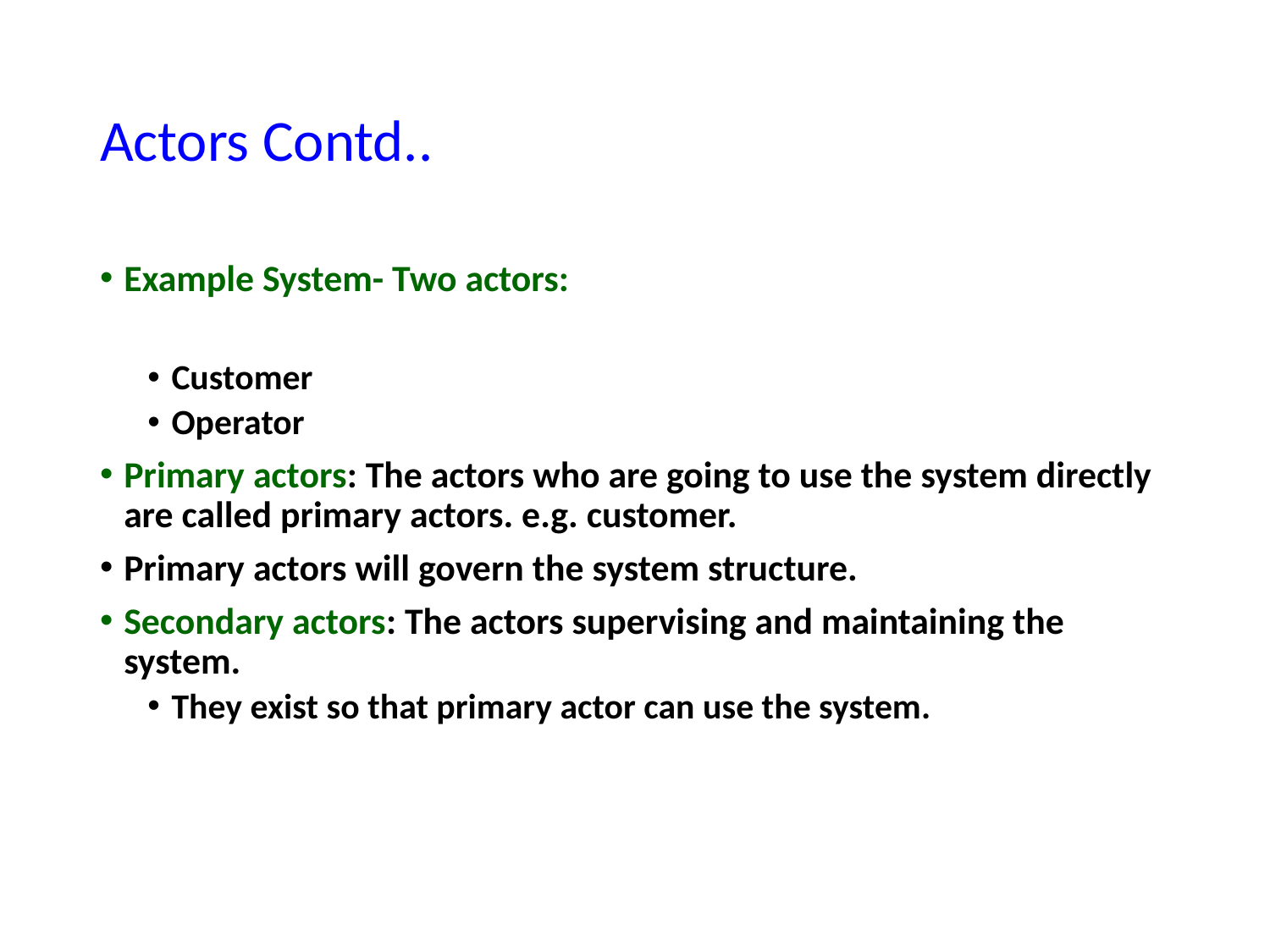

# Actors Contd..
Example System- Two actors:

Customer
Operator
Primary actors: The actors who are going to use the system directly are called primary actors. e.g. customer.
Primary actors will govern the system structure.
Secondary actors: The actors supervising and maintaining the system.
They exist so that primary actor can use the system.